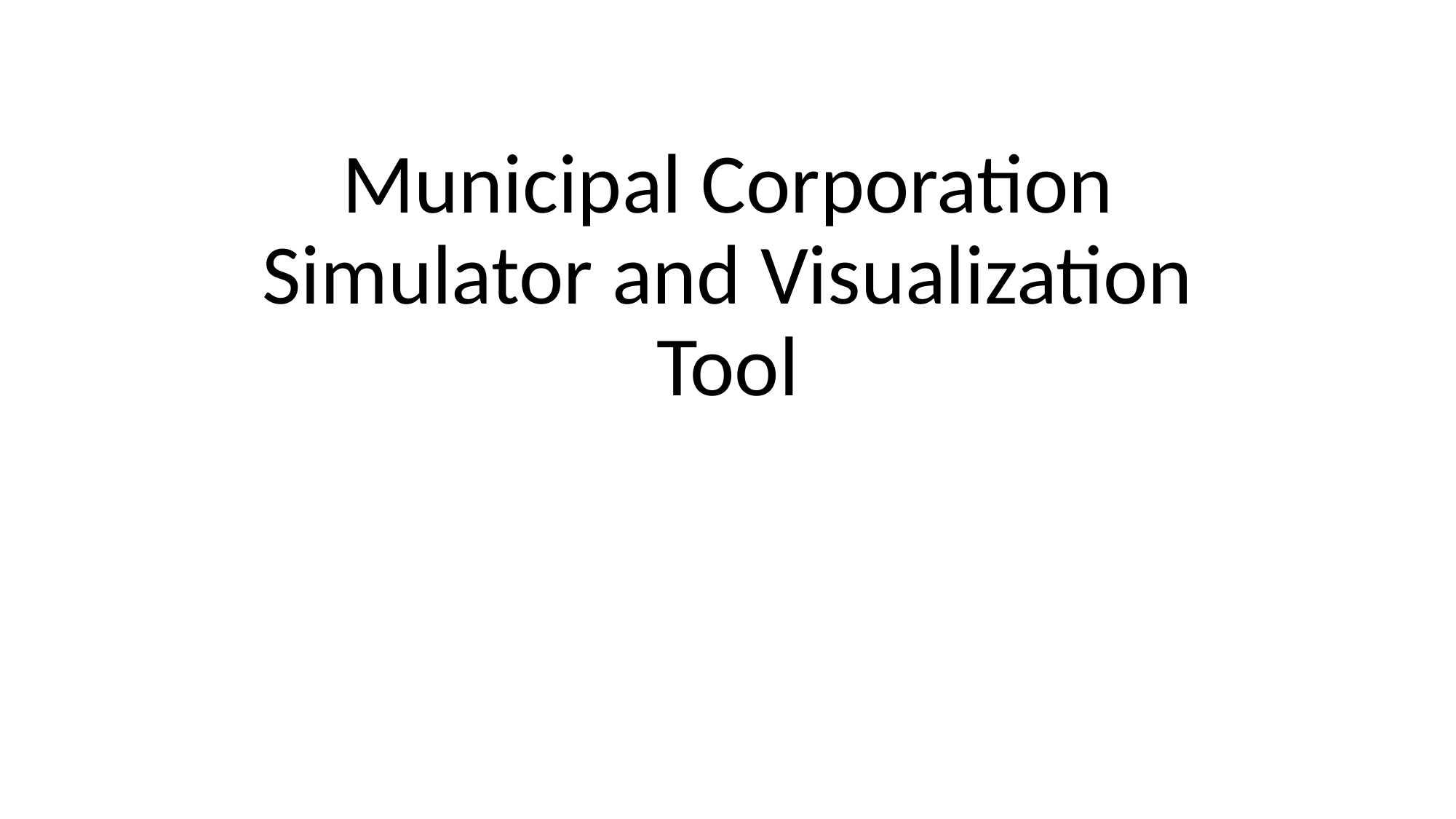

# Municipal Corporation Simulator and Visualization Tool